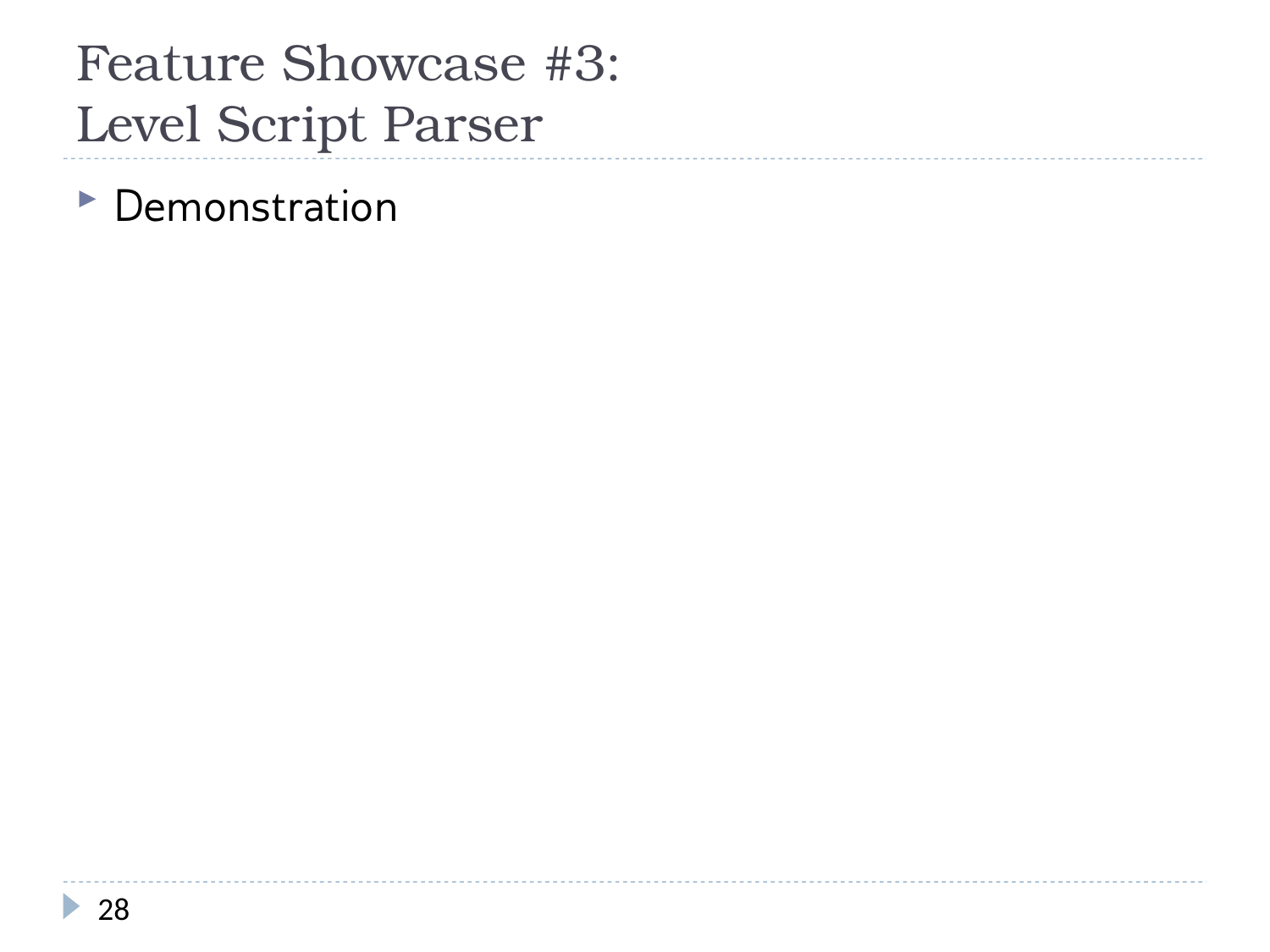

# Feature Showcase #3: Level Script Parser
Demonstration

28